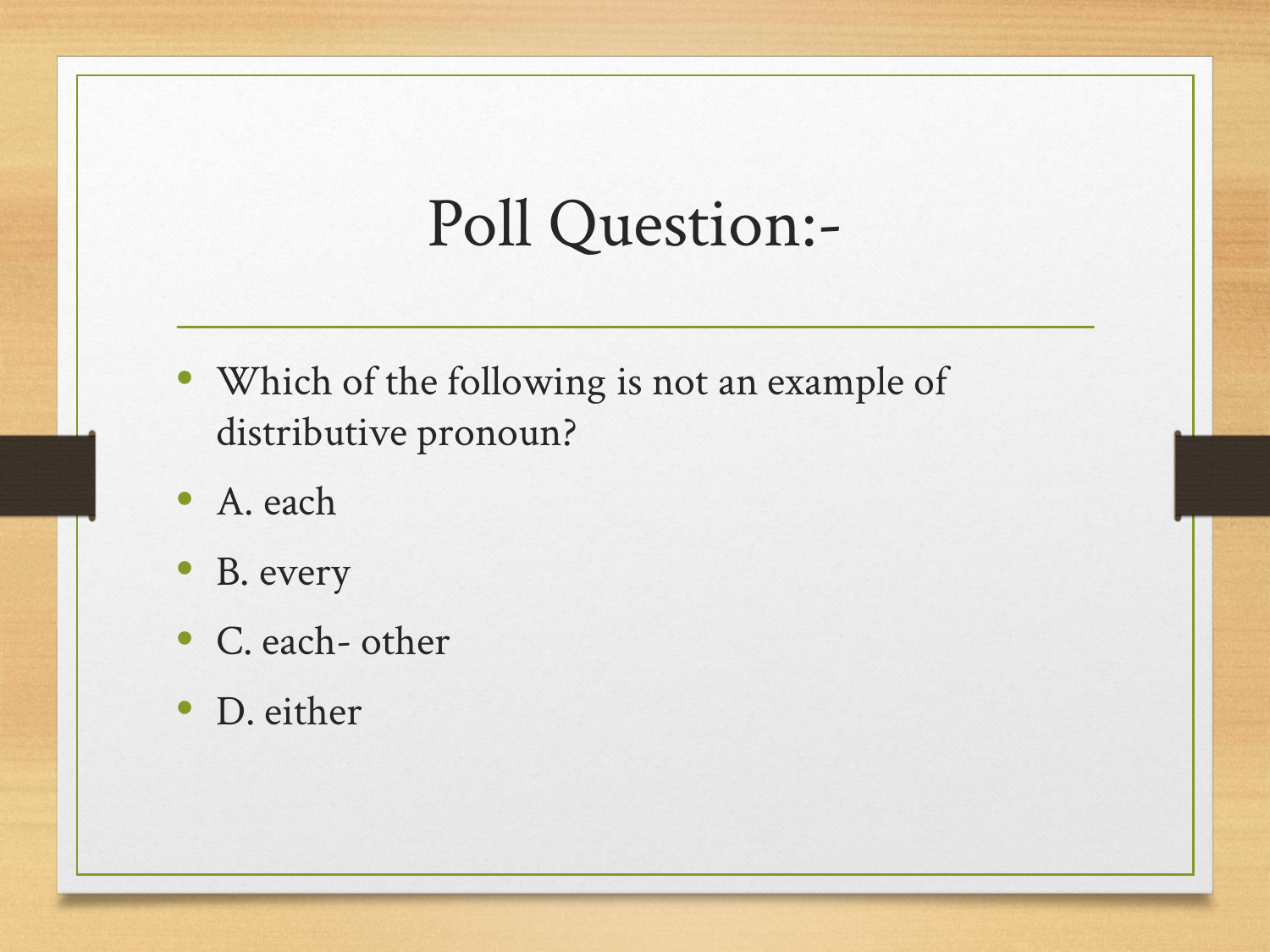

# Poll Question:-
Which of the following is not an example of distributive pronoun?
A. each
B. every
C. each- other
D. either